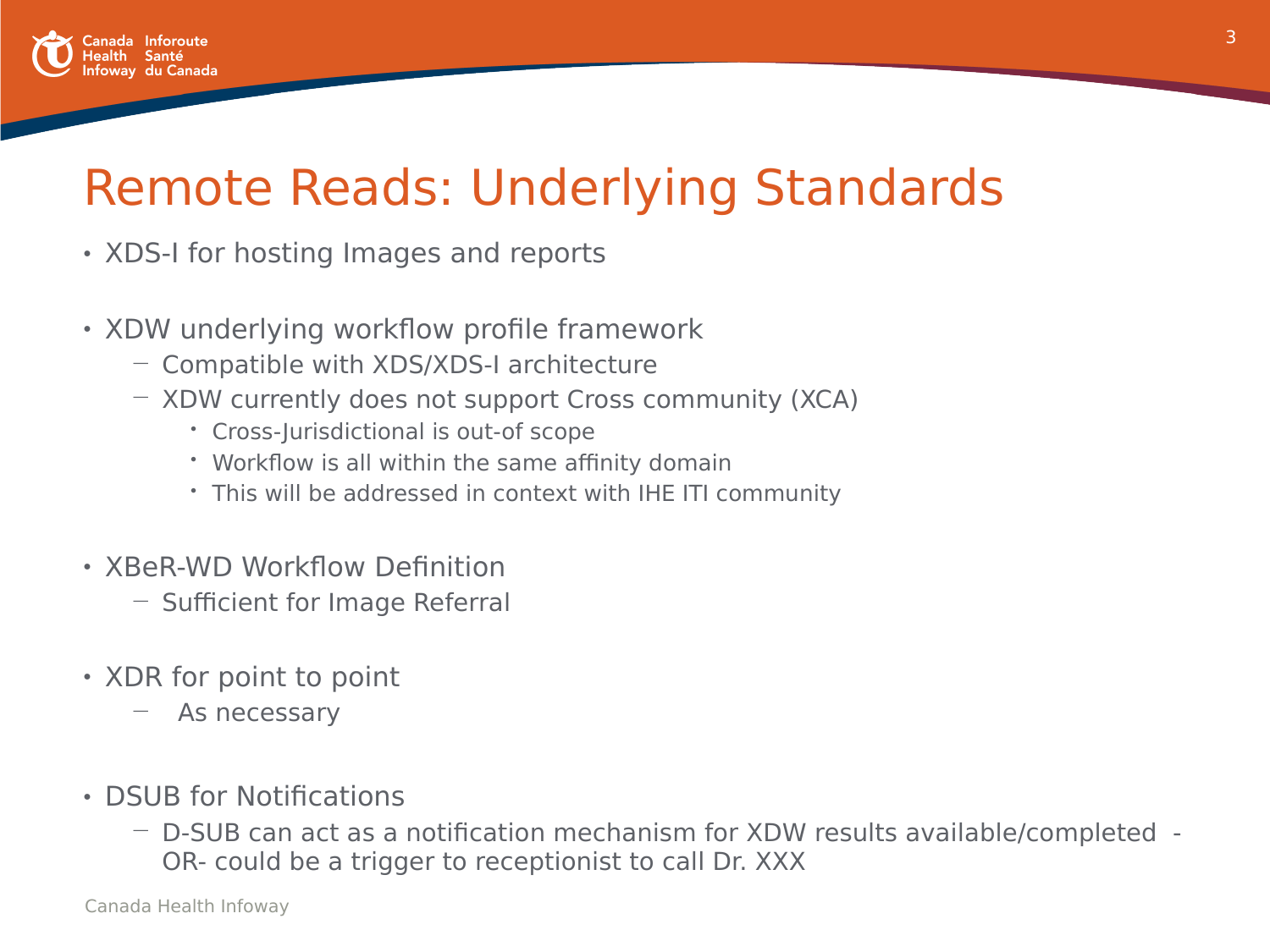

XDS-I for hosting Images and reports

XDW underlying workflow profile framework
Compatible with XDS/XDS-I architecture
XDW currently does not support Cross community (XCA)
Cross-Jurisdictional is out-of scope
Workflow is all within the same affinity domain
This will be addressed in context with IHE ITI community

XBeR-WD Workflow Definition
Sufficient for Image Referral

XDR for point to point
  As necessary

DSUB for Notifications
D-SUB can act as a notification mechanism for XDW results available/completed  -OR- could be a trigger to receptionist to call Dr. XXX

3
# Remote Reads: Underlying Standards
Canada Health Infoway